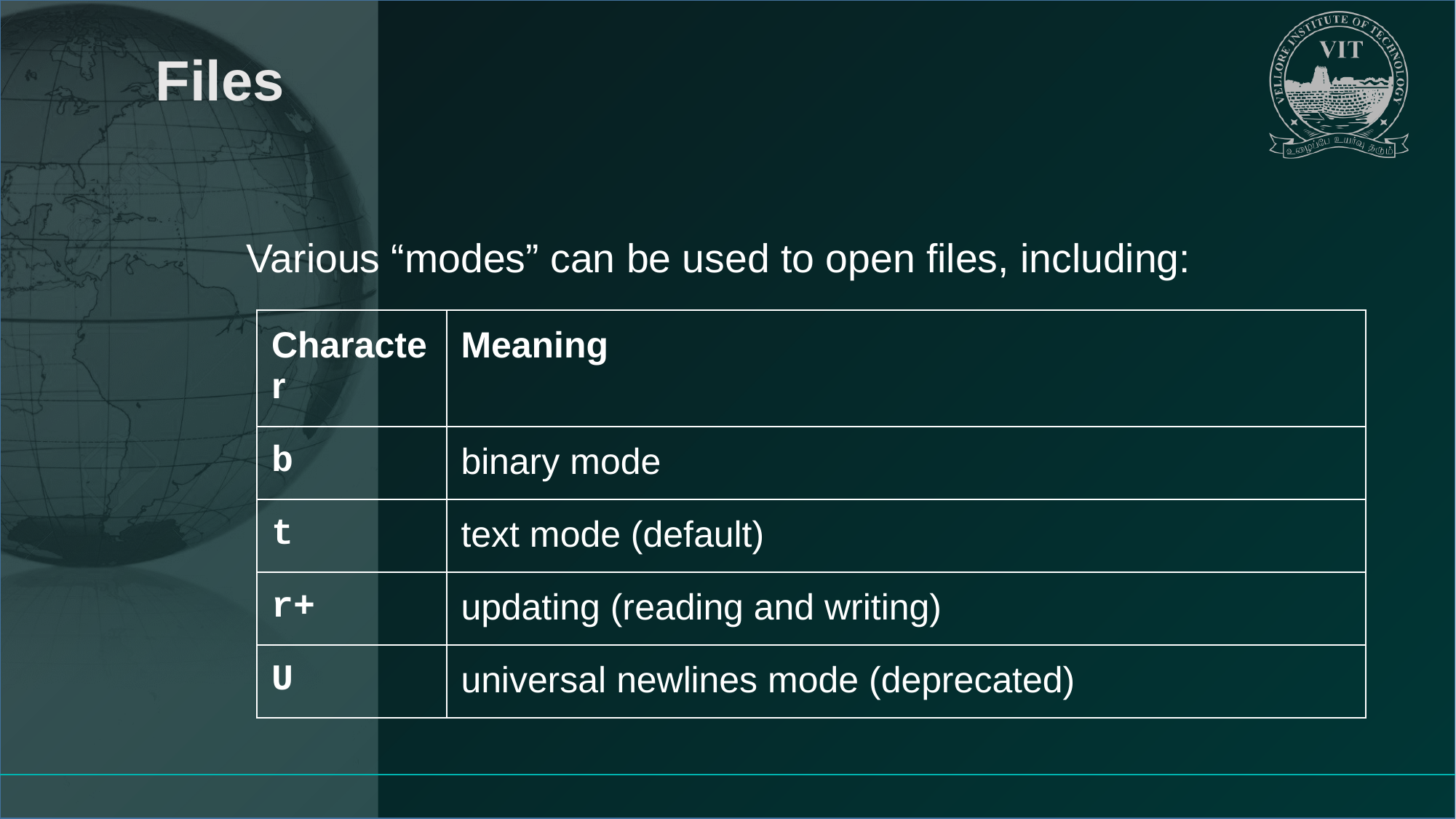

# Files
Various “modes” can be used to open files, including:
| Character | Meaning |
| --- | --- |
| b | binary mode |
| t | text mode (default) |
| r+ | updating (reading and writing) |
| U | universal newlines mode (deprecated) |